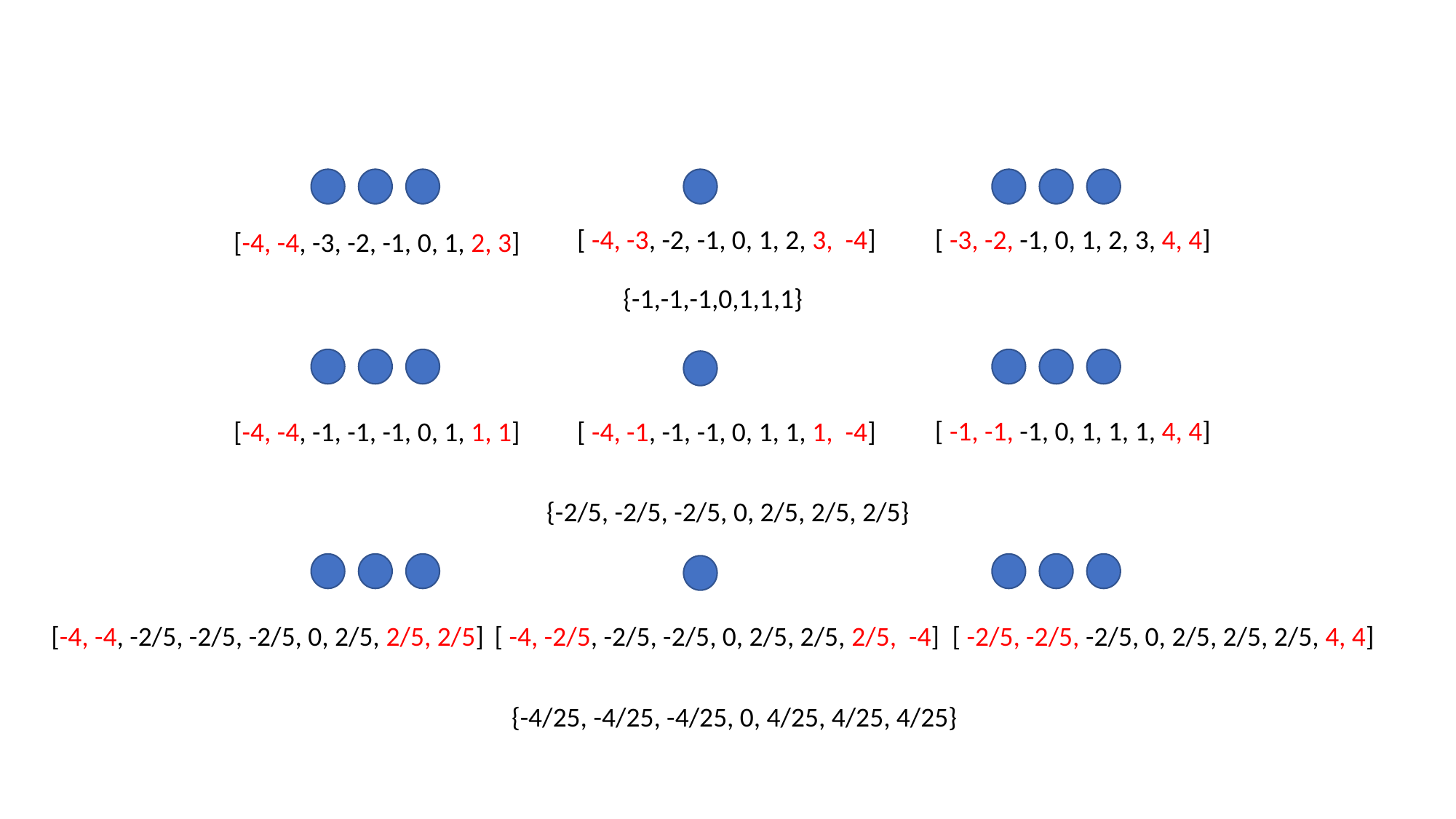

[ -4, -3, -2, -1, 0, 1, 2, 3,  -4]
[ -3, -2, -1, 0, 1, 2, 3, 4, 4]
[-4, -4, -3, -2, -1, 0, 1, 2, 3]
{-1,-1,-1,0,1,1,1}

[ -1, -1, -1, 0, 1, 1, 1, 4, 4]
[-4, -4, -1, -1, -1, 0, 1, 1, 1]
[ -4, -1, -1, -1, 0, 1, 1, 1,  -4]
{-2/5, -2/5, -2/5, 0, 2/5, 2/5, 2/5}

[-4, -4, -2/5, -2/5, -2/5, 0, 2/5, 2/5, 2/5]
[ -4, -2/5, -2/5, -2/5, 0, 2/5, 2/5, 2/5,  -4]
[ -2/5, -2/5, -2/5, 0, 2/5, 2/5, 2/5, 4, 4]
{-4/25, -4/25, -4/25, 0, 4/25, 4/25, 4/25}